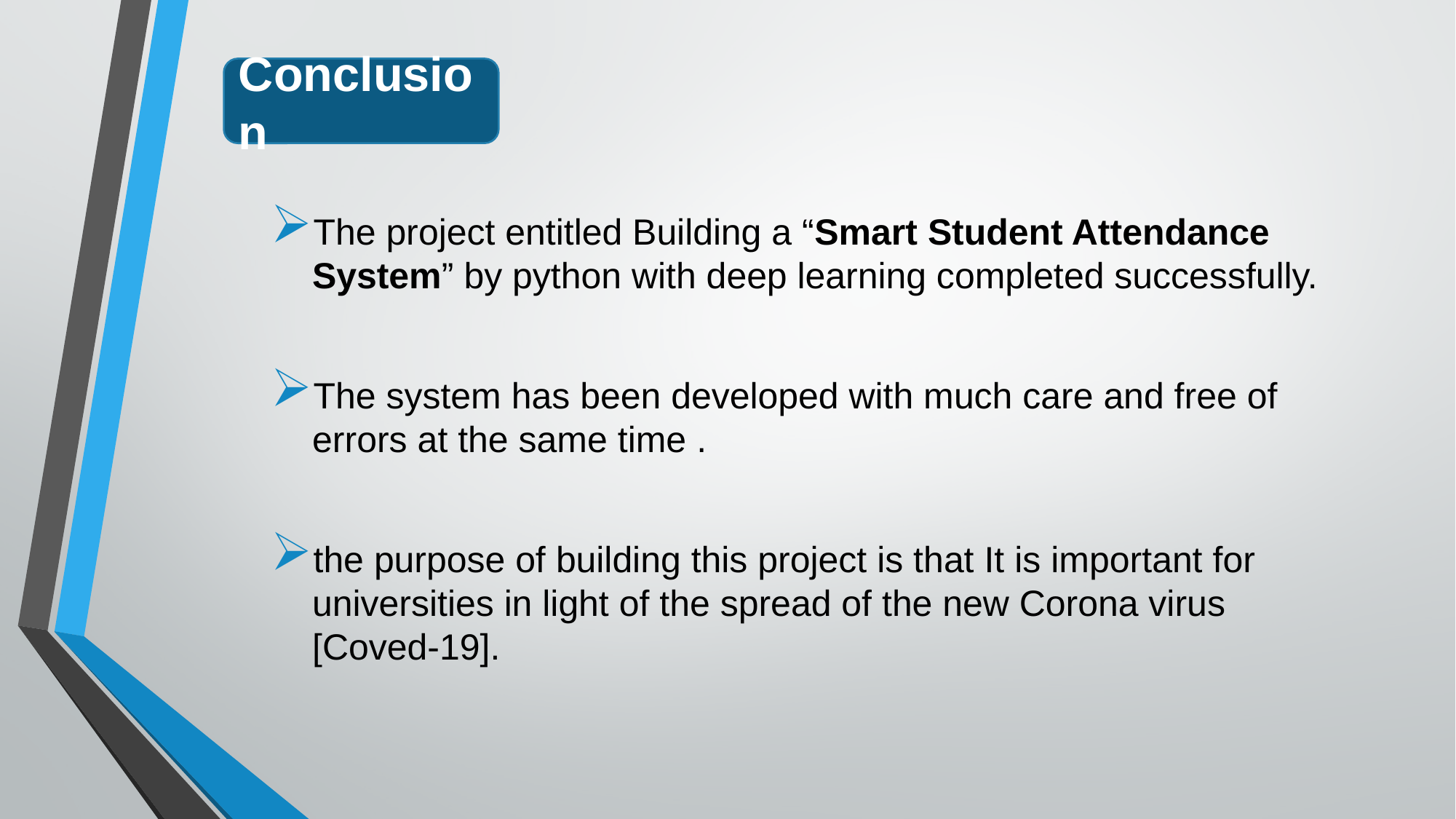

Conclusion
The project entitled Building a “Smart Student Attendance System” by python with deep learning completed successfully.

The system has been developed with much care and free of errors at the same time .

the purpose of building this project is that It is important for universities in light of the spread of the new Corona virus [Coved-19].